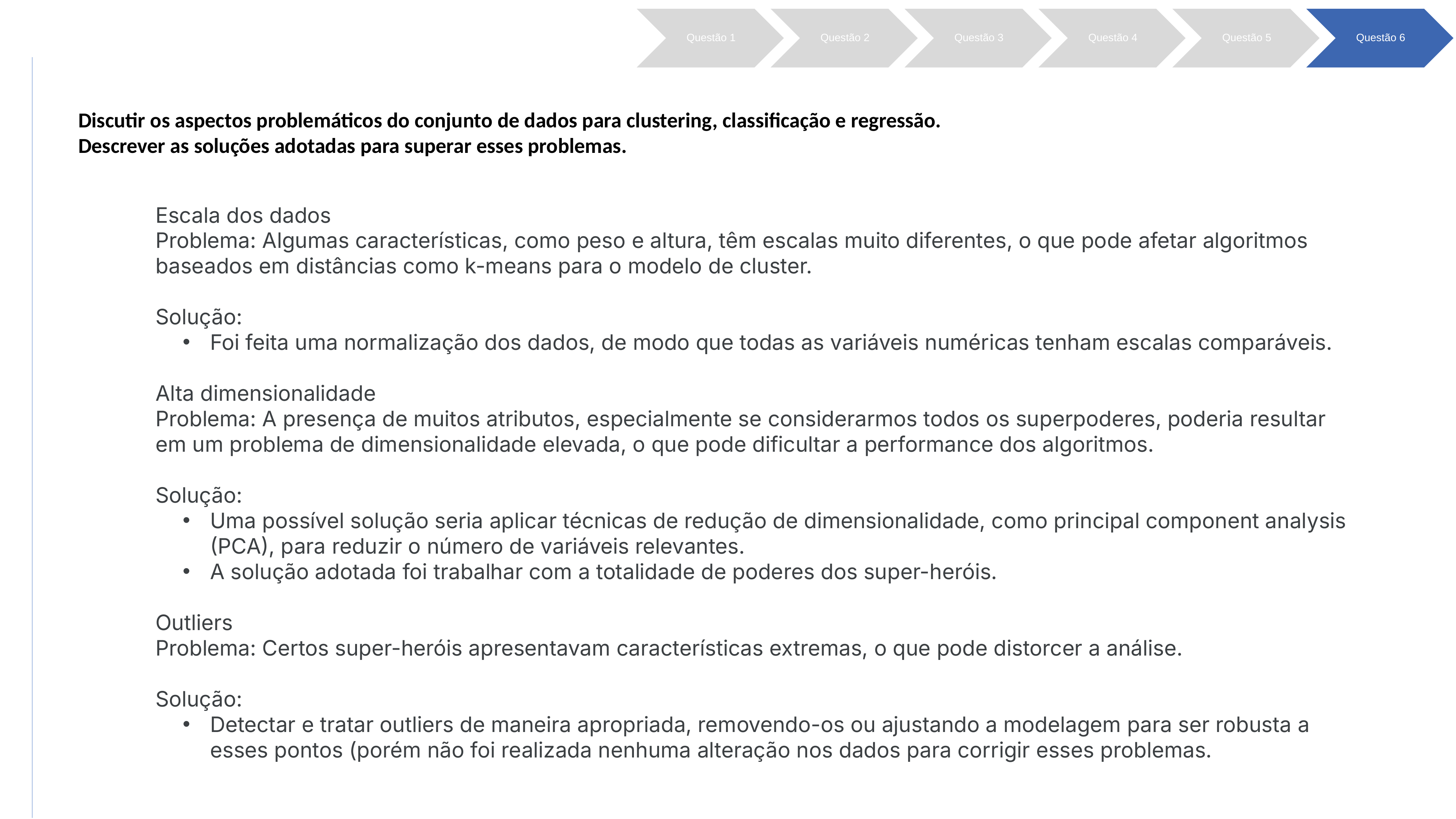

Questão 1
Questão 2
Questão 3
Questão 4
Questão 5
Questão 6
Discutir os aspectos problemáticos do conjunto de dados para clustering, classificação e regressão.
Descrever as soluções adotadas para superar esses problemas.
Escala dos dados
Problema: Algumas características, como peso e altura, têm escalas muito diferentes, o que pode afetar algoritmos baseados em distâncias como k-means para o modelo de cluster.

Solução:
Foi feita uma normalização dos dados, de modo que todas as variáveis numéricas tenham escalas comparáveis.

Alta dimensionalidade
Problema: A presença de muitos atributos, especialmente se considerarmos todos os superpoderes, poderia resultar em um problema de dimensionalidade elevada, o que pode dificultar a performance dos algoritmos.

Solução:
Uma possível solução seria aplicar técnicas de redução de dimensionalidade, como principal component analysis (PCA), para reduzir o número de variáveis relevantes.
A solução adotada foi trabalhar com a totalidade de poderes dos super-heróis.

Outliers
Problema: Certos super-heróis apresentavam características extremas, o que pode distorcer a análise.

Solução:
Detectar e tratar outliers de maneira apropriada, removendo-os ou ajustando a modelagem para ser robusta a esses pontos (porém não foi realizada nenhuma alteração nos dados para corrigir esses problemas.